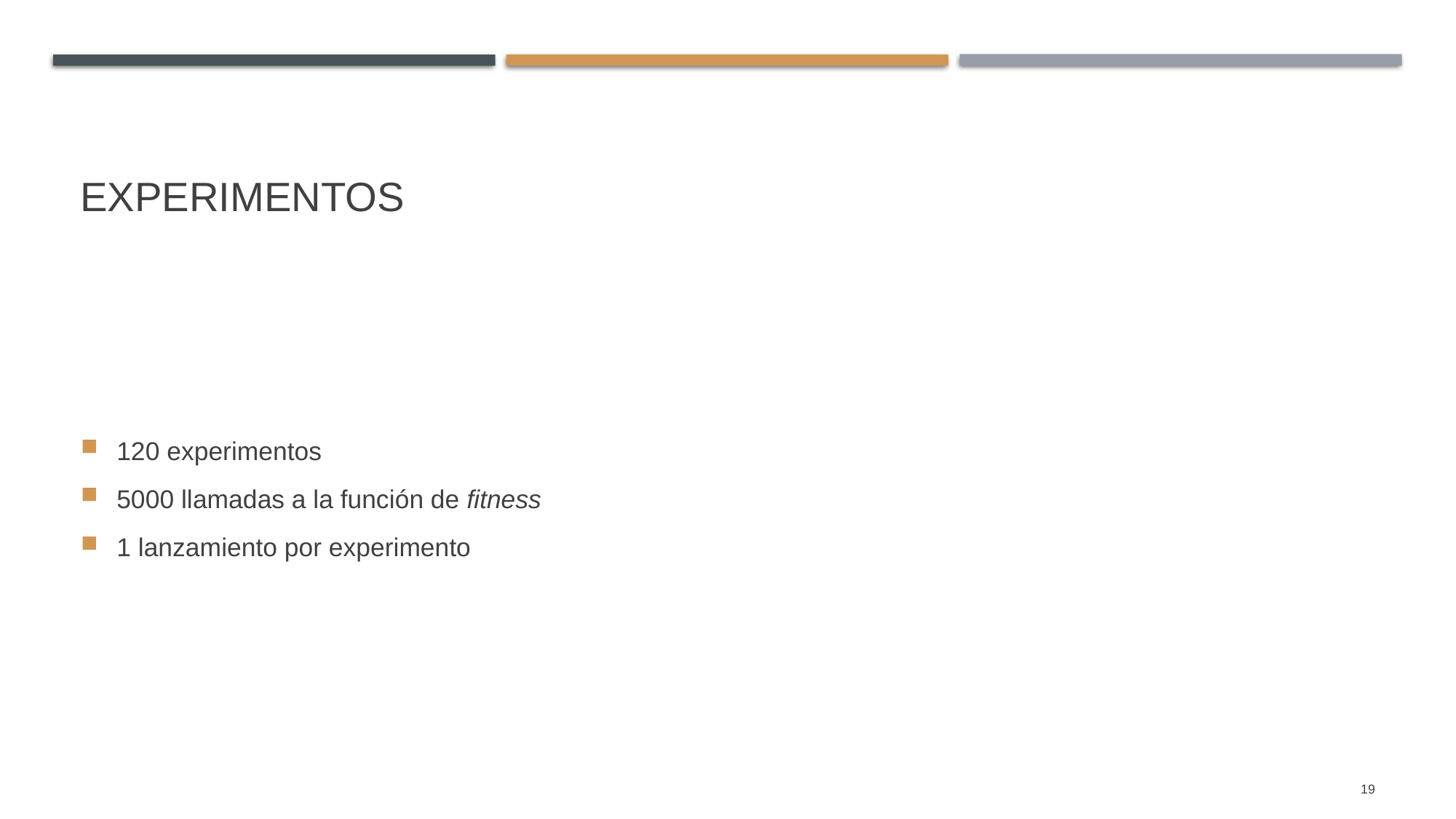

# Experimentos
120 experimentos
5000 llamadas a la función de fitness
1 lanzamiento por experimento
19